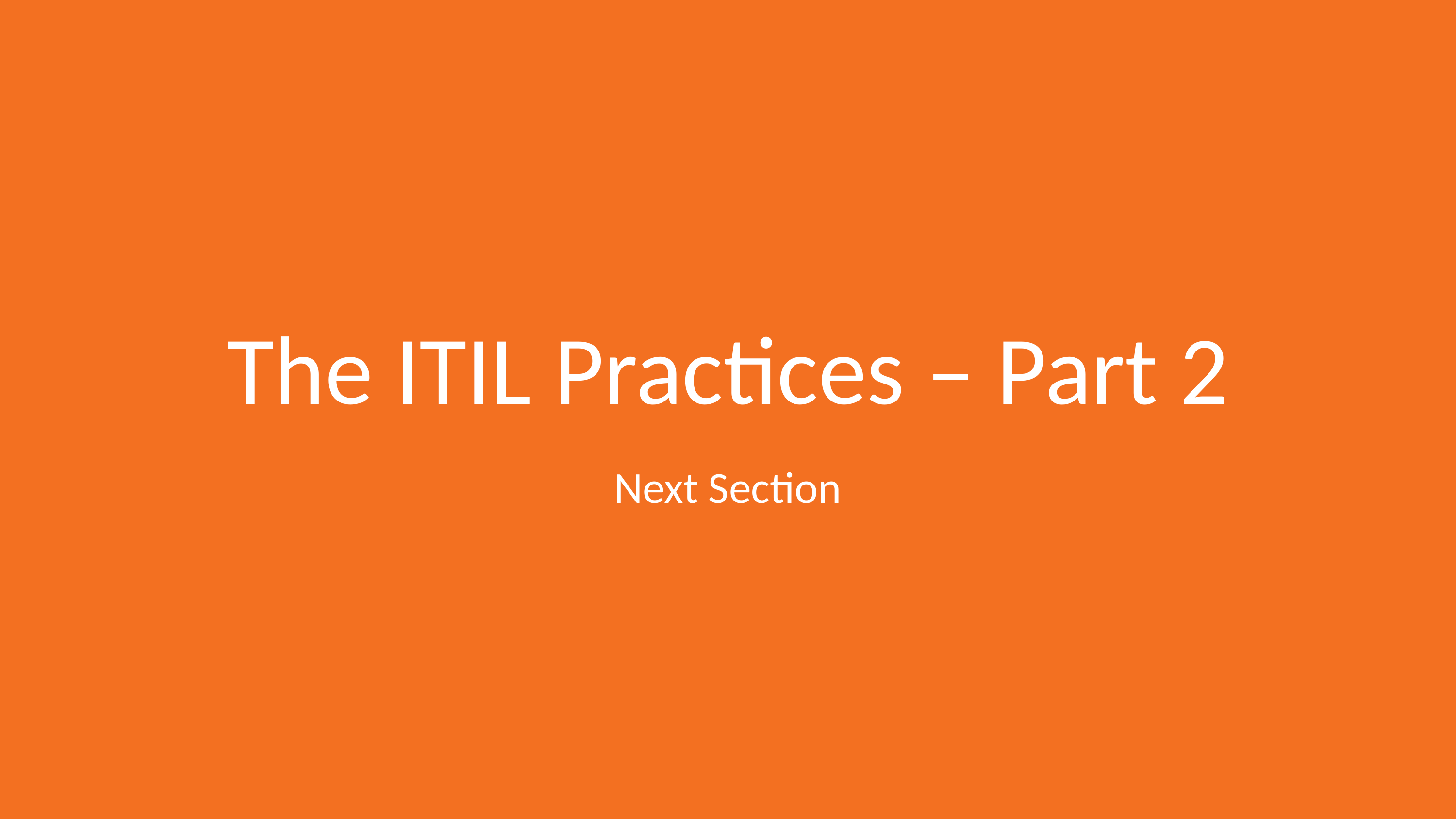

# The ITIL Practices – Part 2
Next Section